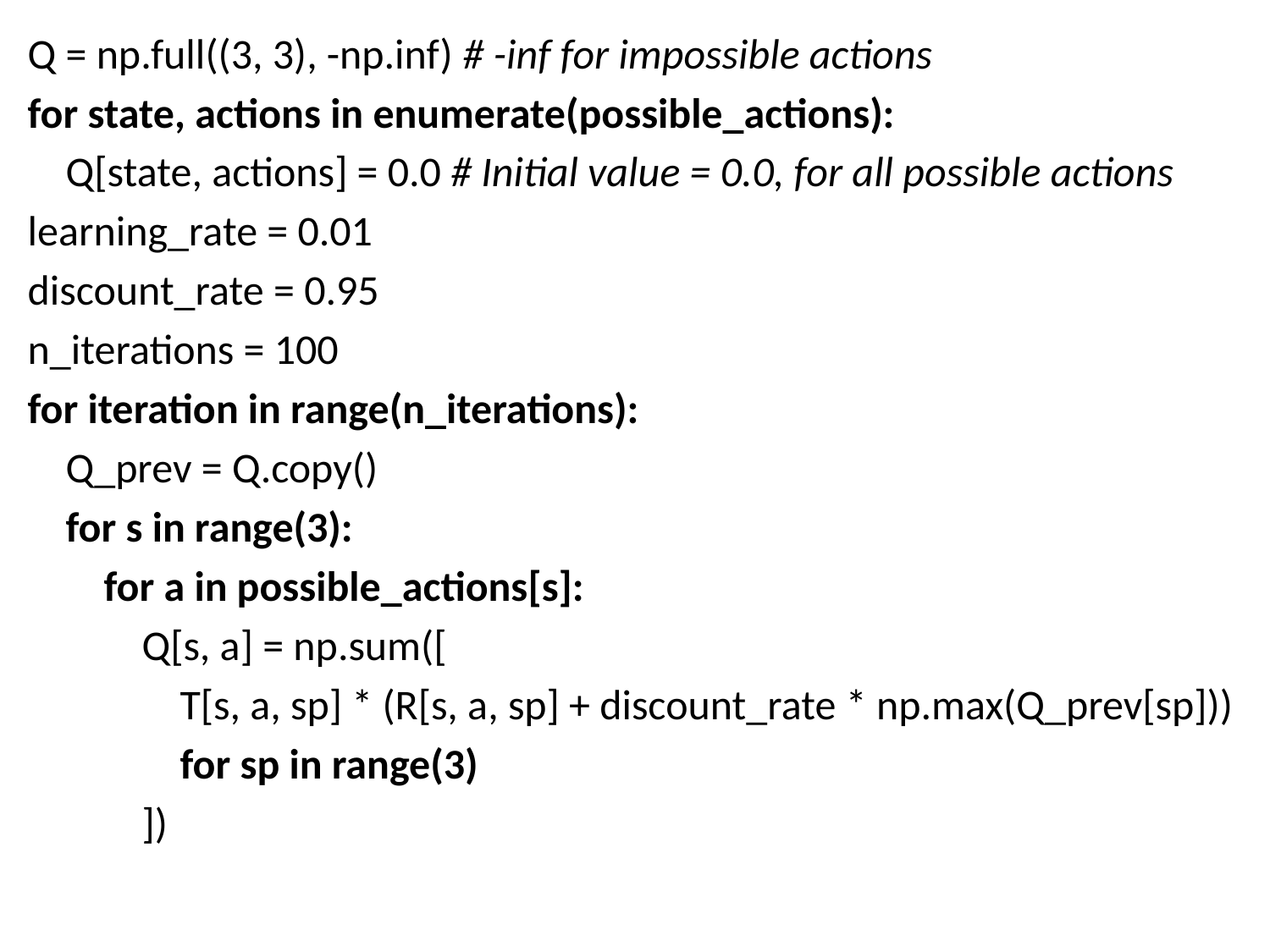

Q = np.full((3, 3), -np.inf) # -inf for impossible actions
for state, actions in enumerate(possible_actions):
    Q[state, actions] = 0.0 # Initial value = 0.0, for all possible actions
learning_rate = 0.01
discount_rate = 0.95
n_iterations = 100
for iteration in range(n_iterations):
    Q_prev = Q.copy()
    for s in range(3):
        for a in possible_actions[s]:
            Q[s, a] = np.sum([
                T[s, a, sp] * (R[s, a, sp] + discount_rate * np.max(Q_prev[sp]))
                for sp in range(3)
            ])